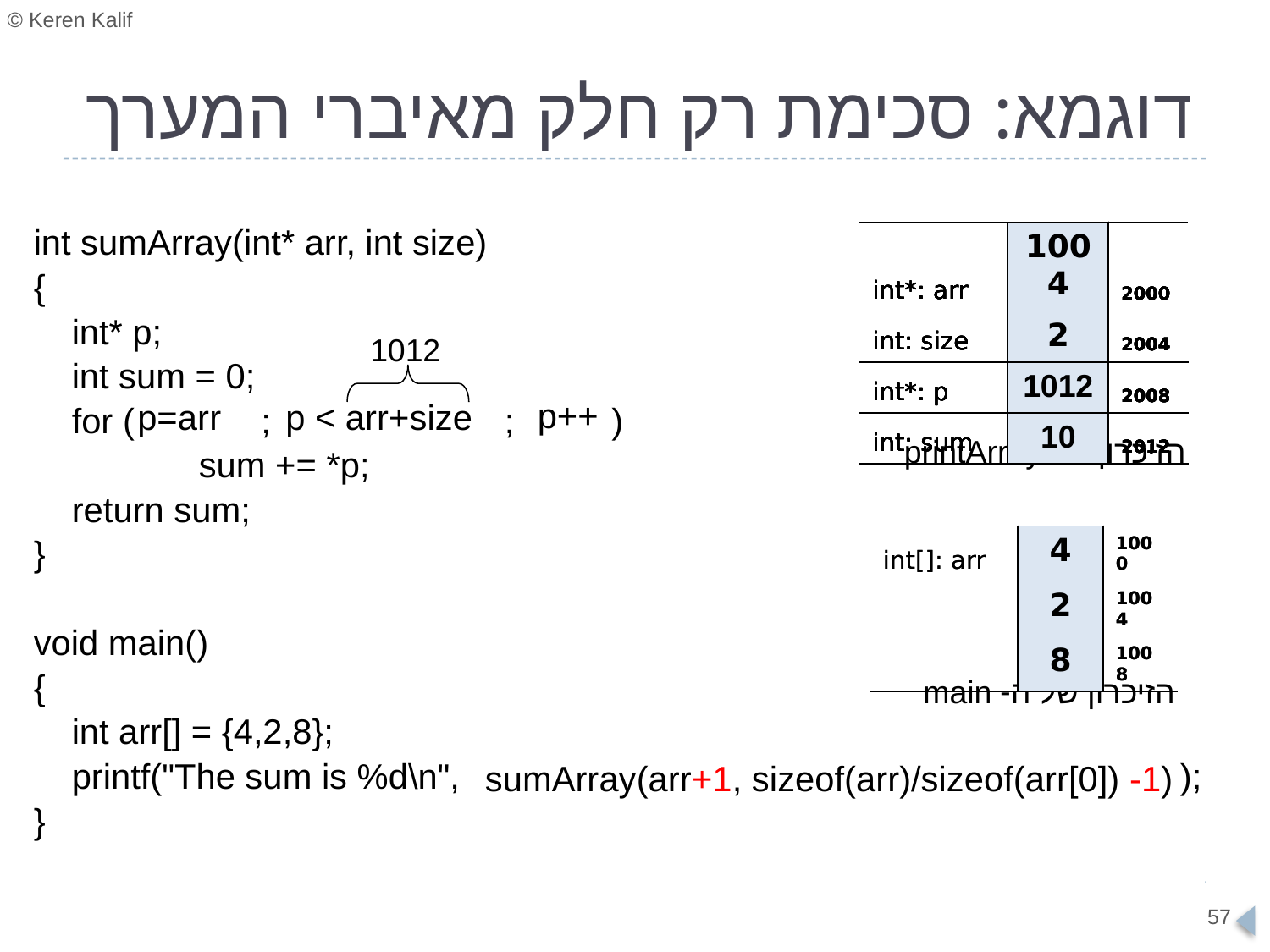

# דוגמא: סכימת רק חלק מאיברי המערך
int sumArray(int* arr, int size)
{
	int* p;
	int sum = 0;
	for (             ;                        ;          )
		sum += *p;
	return sum;
}

void main()
{
	int arr[] = {4,2,8};
	printf("The sum is %d\n",                                                                          );
}
| int\*: arr | 1004 | 2000 |
| --- | --- | --- |
| int: size | 2 | 2004 |
| int\*: p | ??? | 2008 |
| int: sum | ??? | 2012 |
| int\*: arr | 1004 | 2000 |
| --- | --- | --- |
| int: size | 2 | 2004 |
| int\*: p | ??? | 2008 |
| int: sum | 0 | 2012 |
| int\*: arr | 1004 | 2000 |
| --- | --- | --- |
| int: size | 2 | 2004 |
| int\*: p | 1004 | 2008 |
| int: sum | 0 | 2012 |
| int\*: arr | 1004 | 2000 |
| --- | --- | --- |
| int: size | 2 | 2004 |
| int\*: p | 1004 | 2008 |
| int: sum | 2 | 2012 |
| int\*: arr | 1004 | 2000 |
| --- | --- | --- |
| int: size | 2 | 2004 |
| int\*: p | 1008 | 2008 |
| int: sum | 2 | 2012 |
| int\*: arr | 1004 | 2000 |
| --- | --- | --- |
| int: size | 2 | 2004 |
| int\*: p | 1008 | 2008 |
| int: sum | 10 | 2012 |
| int\*: arr | 1004 | 2000 |
| --- | --- | --- |
| int: size | 2 | 2004 |
| int\*: p | 1012 | 2008 |
| int: sum | 10 | 2012 |

1012
p++
p=arr
p < arr+size
הזיכרון של printArray
| int[]: arr | ??? | 1000 |
| --- | --- | --- |
|  | ??? | 1004 |
|  | ??? | 1008 |
| int[]: arr | 4 | 1000 |
| --- | --- | --- |
|  | 2 | 1004 |
|  | 8 | 1008 |
הזיכרון של ה- main
sumArray(arr+1, sizeof(arr)/sizeof(arr[0]) -1)